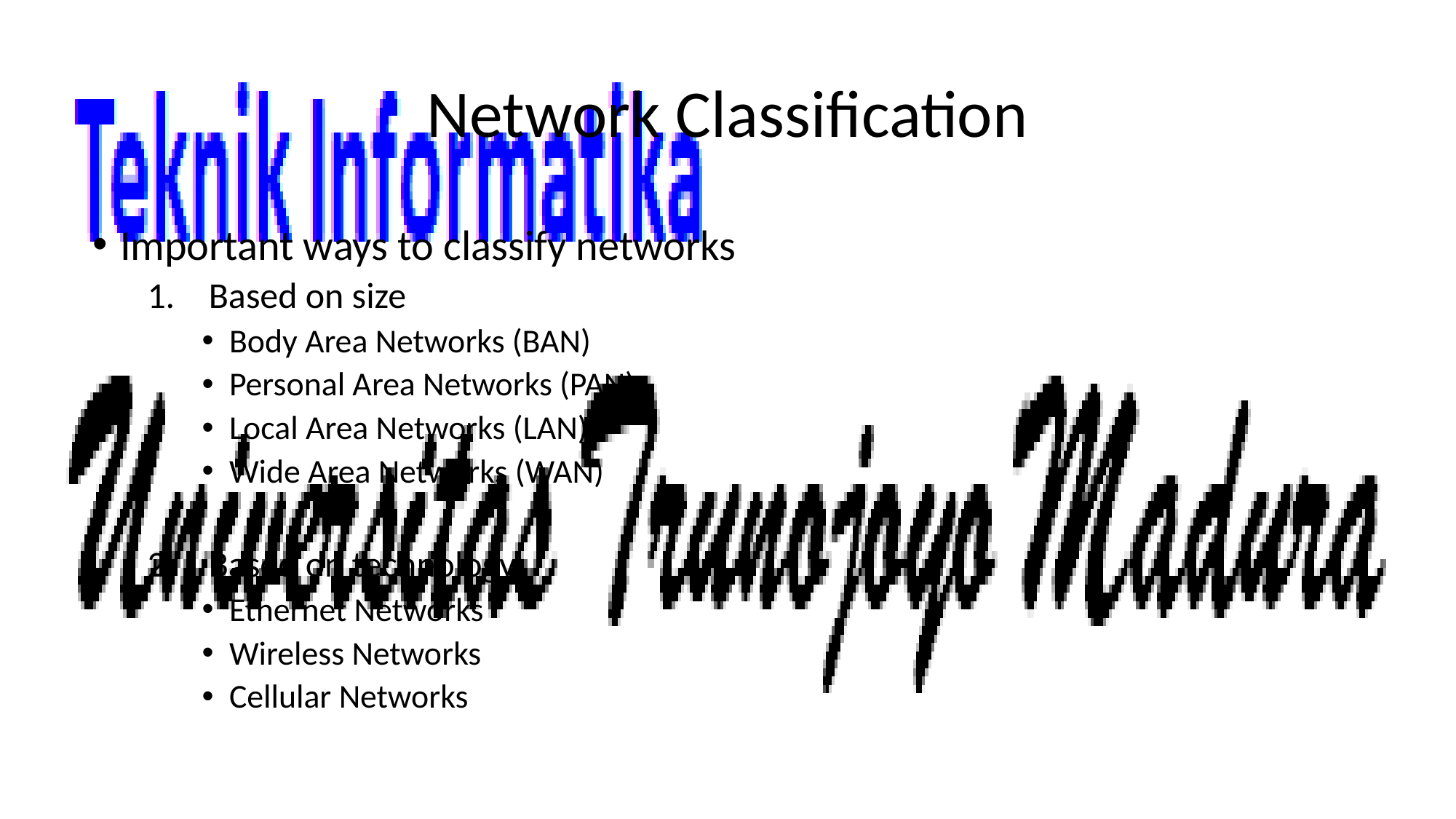

Network Classification
Important ways to classify networks
Based on size
Body Area Networks (BAN)
Personal Area Networks (PAN)
Local Area Networks (LAN)
Wide Area Networks (WAN)

Based on technology
Ethernet Networks
Wireless Networks
Cellular Networks